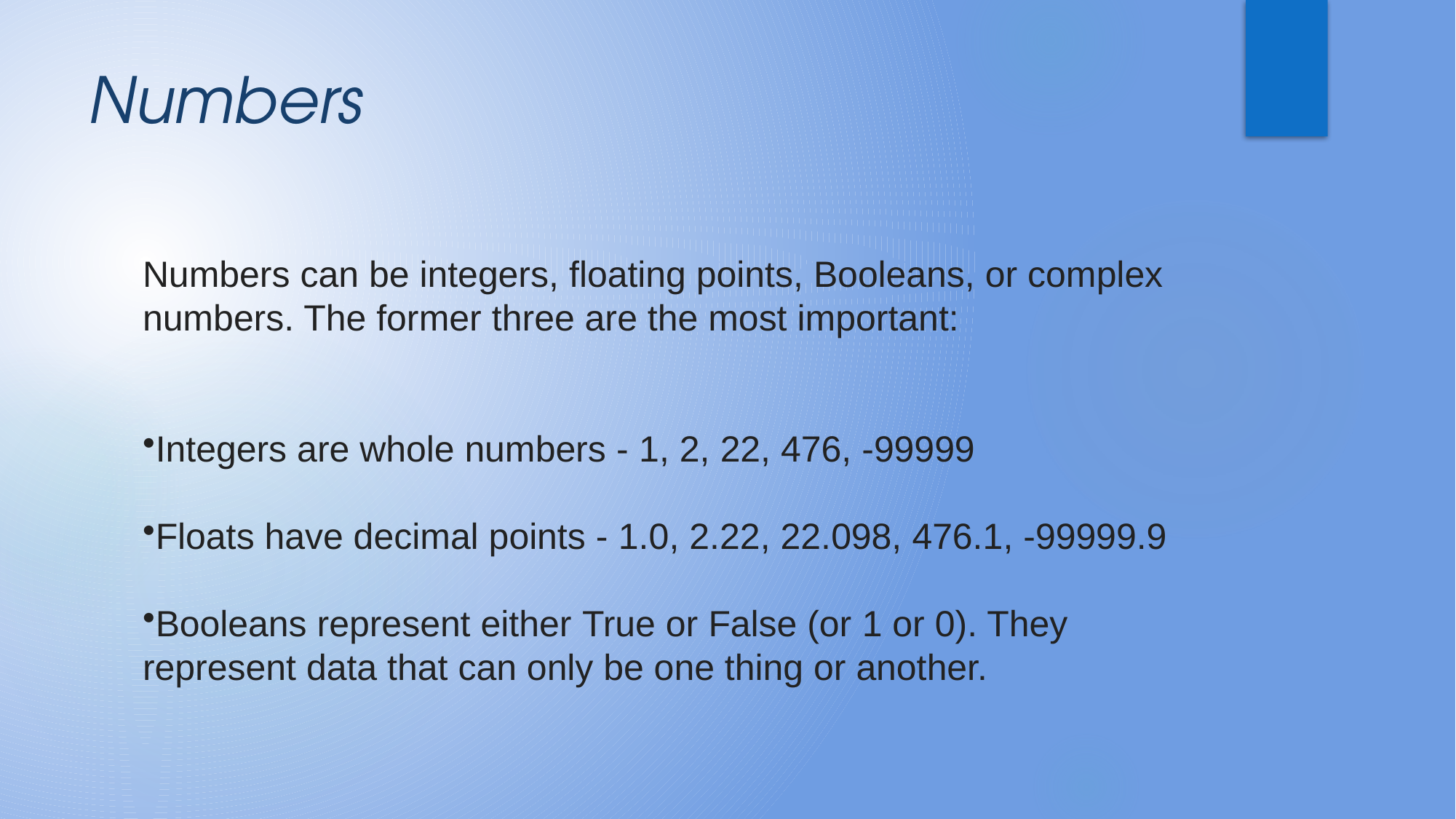

# Numbers
Numbers can be integers, floating points, Booleans, or complex numbers. The former three are the most important:

Integers are whole numbers - 1, 2, 22, 476, -99999

Floats have decimal points - 1.0, 2.22, 22.098, 476.1, -99999.9

Booleans represent either True or False (or 1 or 0). They represent data that can only be one thing or another.